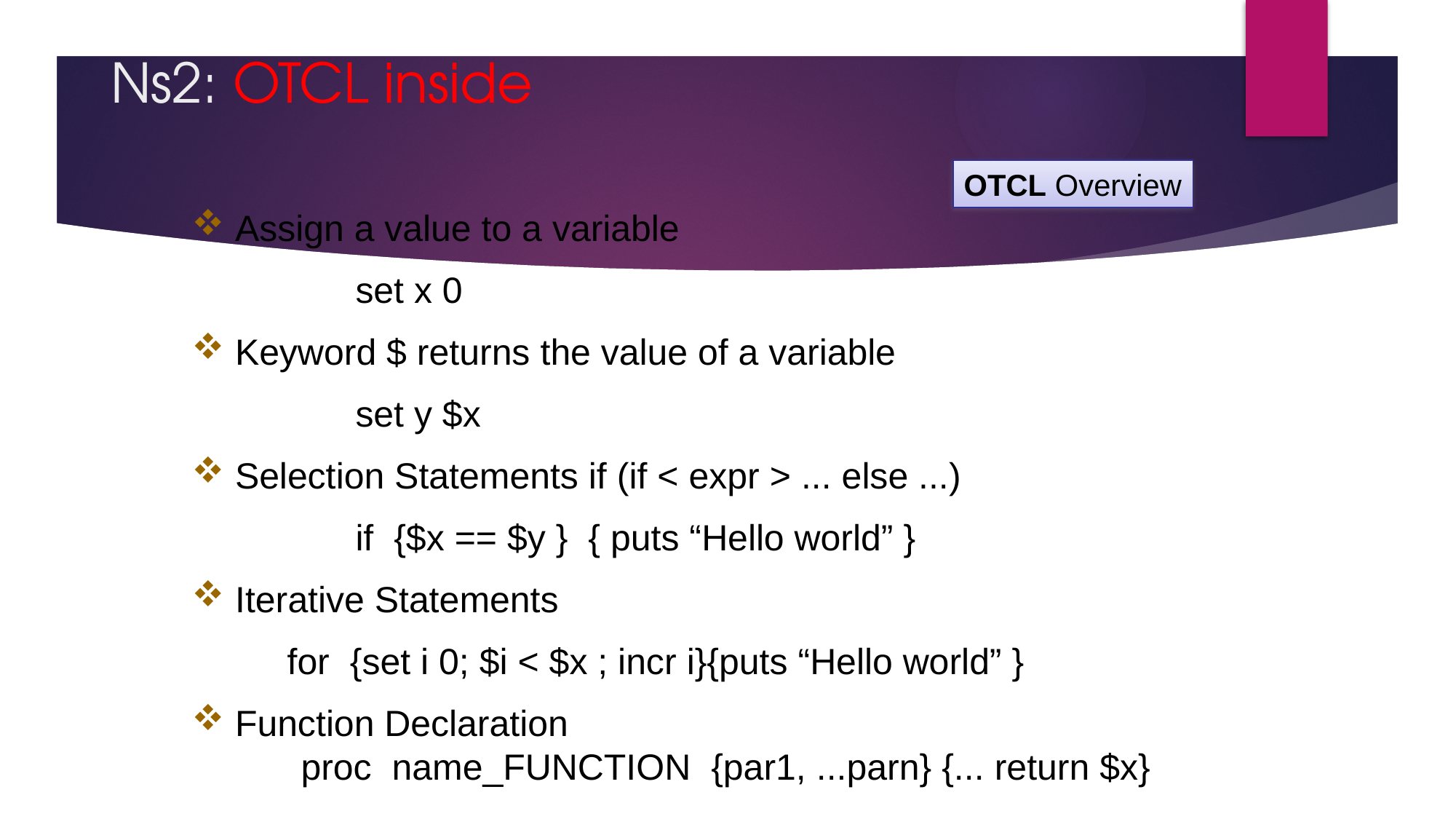

# Ns2: OTCL inside
OTCL Overview
 Assign a value to a variable
	set x 0
 Keyword $ returns the value of a variable
	set y $x
 Selection Statements if (if < expr > ... else ...)
   	if  {$x == $y }  { puts “Hello world” }
 Iterative Statements
    for  {set i 0; $i < $x ; incr i}{puts “Hello world” }
 Function Declaration
	proc  name_FUNCTION  {par1, ...parn} {... return $x}